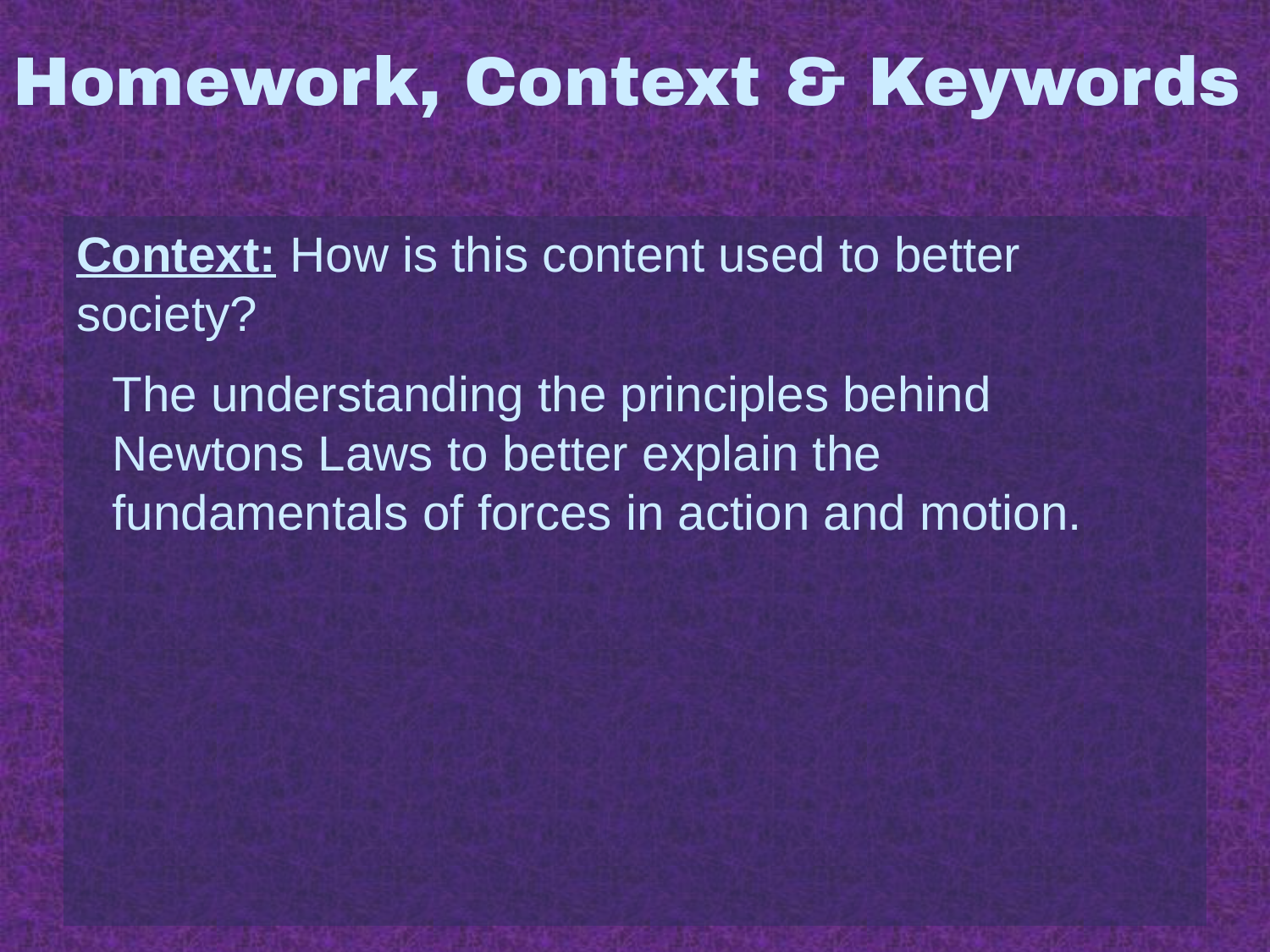

# Homework, Context & Keywords
Context: How is this content used to better society?

The understanding the principles behind Newtons Laws to better explain the fundamentals of forces in action and motion.